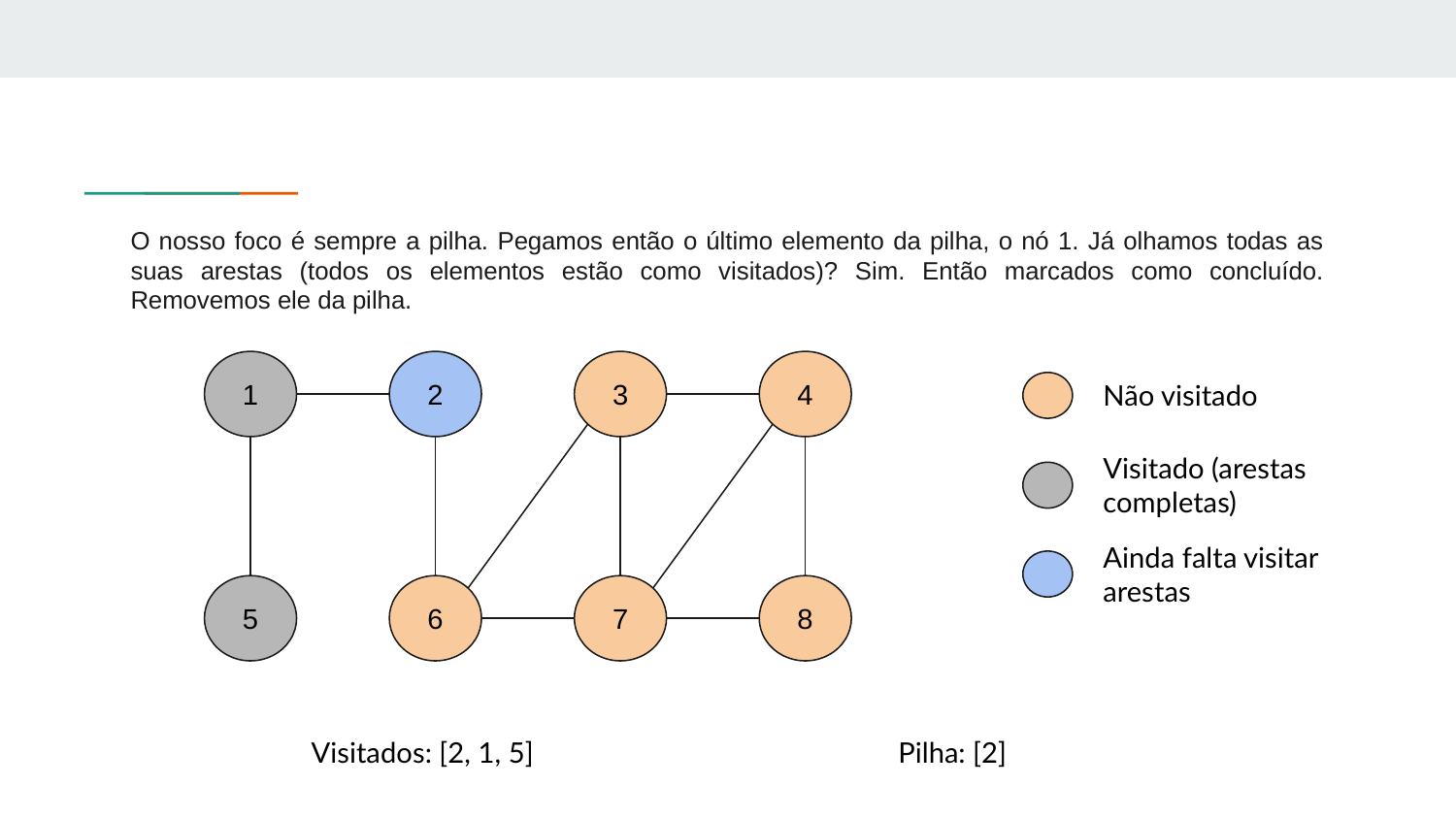

# O nosso foco é sempre a pilha. Pegamos então o último elemento da pilha, o nó 1. Já olhamos todas as suas arestas (todos os elementos estão como visitados)? Sim. Então marcados como concluído. Removemos ele da pilha.
1
2
3
4
Não visitado

Visitado (arestas completas)

Ainda falta visitar arestas

5
6
7
8
Visitados: [2, 1, 5]
Pilha: [2]